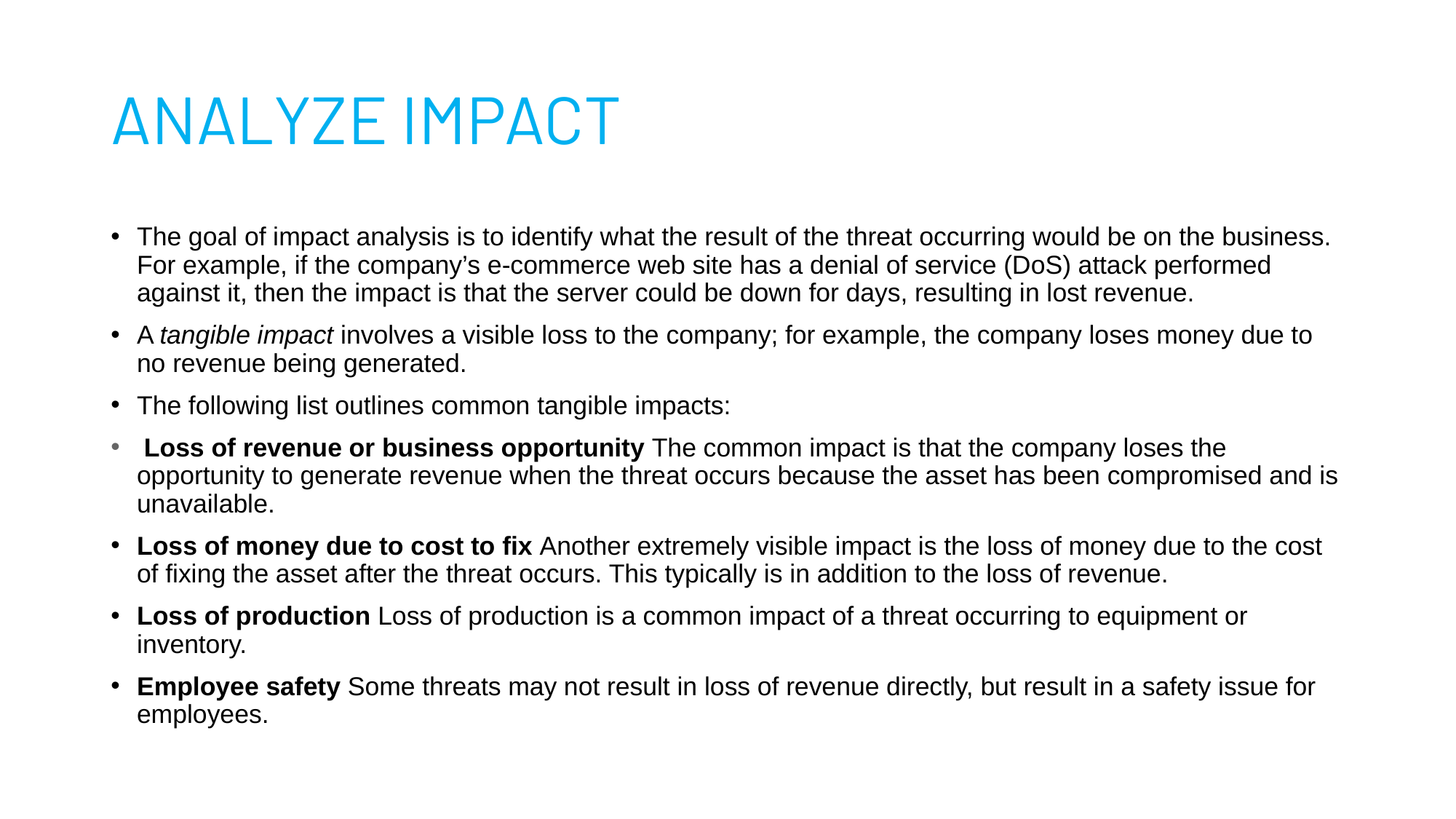

# ANALYZE IMPACT
The goal of impact analysis is to identify what the result of the threat occurring would be on the business. For example, if the company’s e-commerce web site has a denial of service (DoS) attack performed against it, then the impact is that the server could be down for days, resulting in lost revenue.
A tangible impact involves a visible loss to the company; for example, the company loses money due to no revenue being generated.
The following list outlines common tangible impacts:
 Loss of revenue or business opportunity The common impact is that the company loses the opportunity to generate revenue when the threat occurs because the asset has been compromised and is unavailable.
Loss of money due to cost to fix Another extremely visible impact is the loss of money due to the cost of fixing the asset after the threat occurs. This typically is in addition to the loss of revenue.
Loss of production Loss of production is a common impact of a threat occurring to equipment or inventory.
Employee safety Some threats may not result in loss of revenue directly, but result in a safety issue for employees.